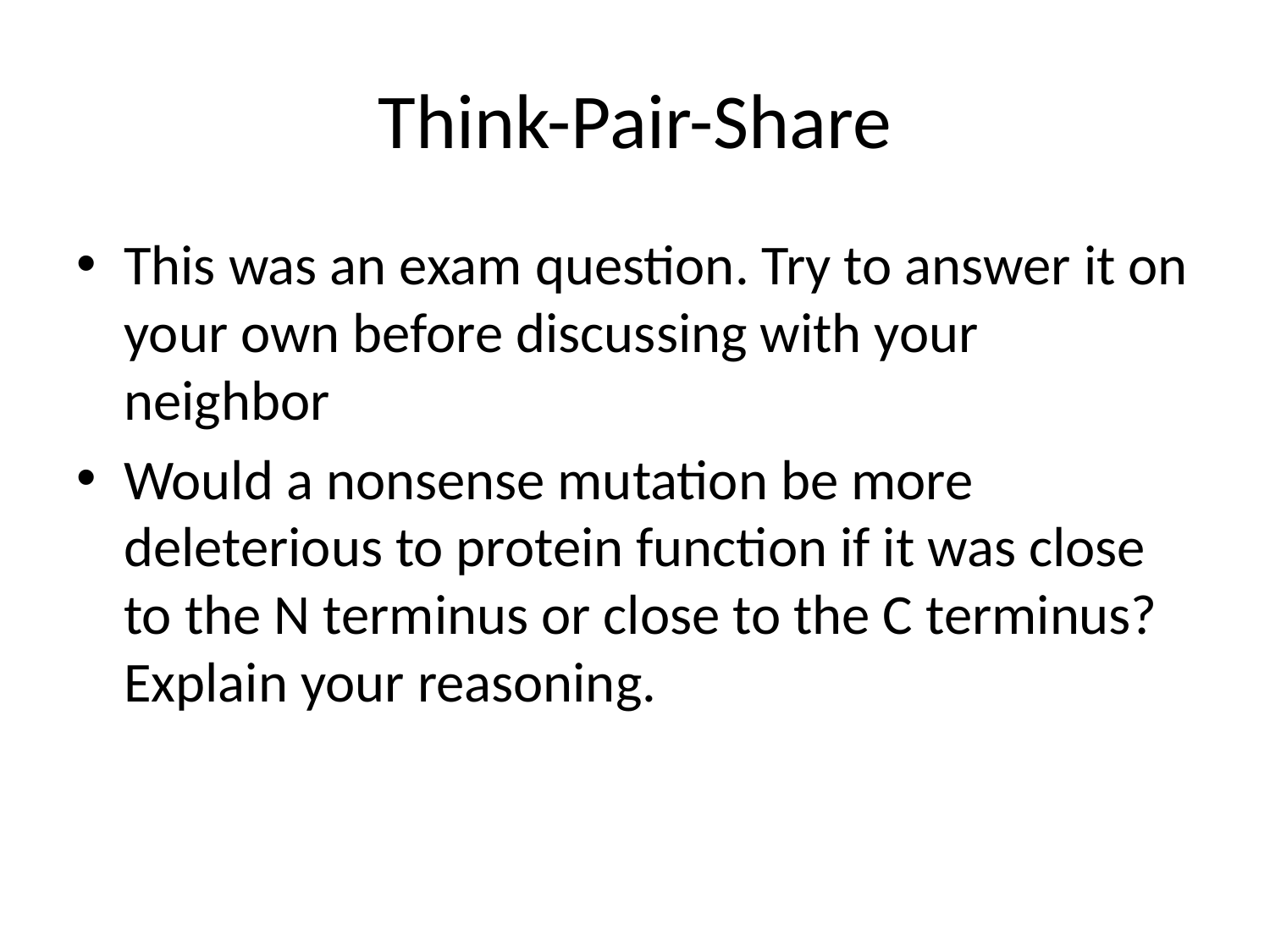

# Think-Pair-Share
This was an exam question. Try to answer it on your own before discussing with your neighbor
Would a nonsense mutation be more deleterious to protein function if it was close to the N terminus or close to the C terminus? Explain your reasoning.